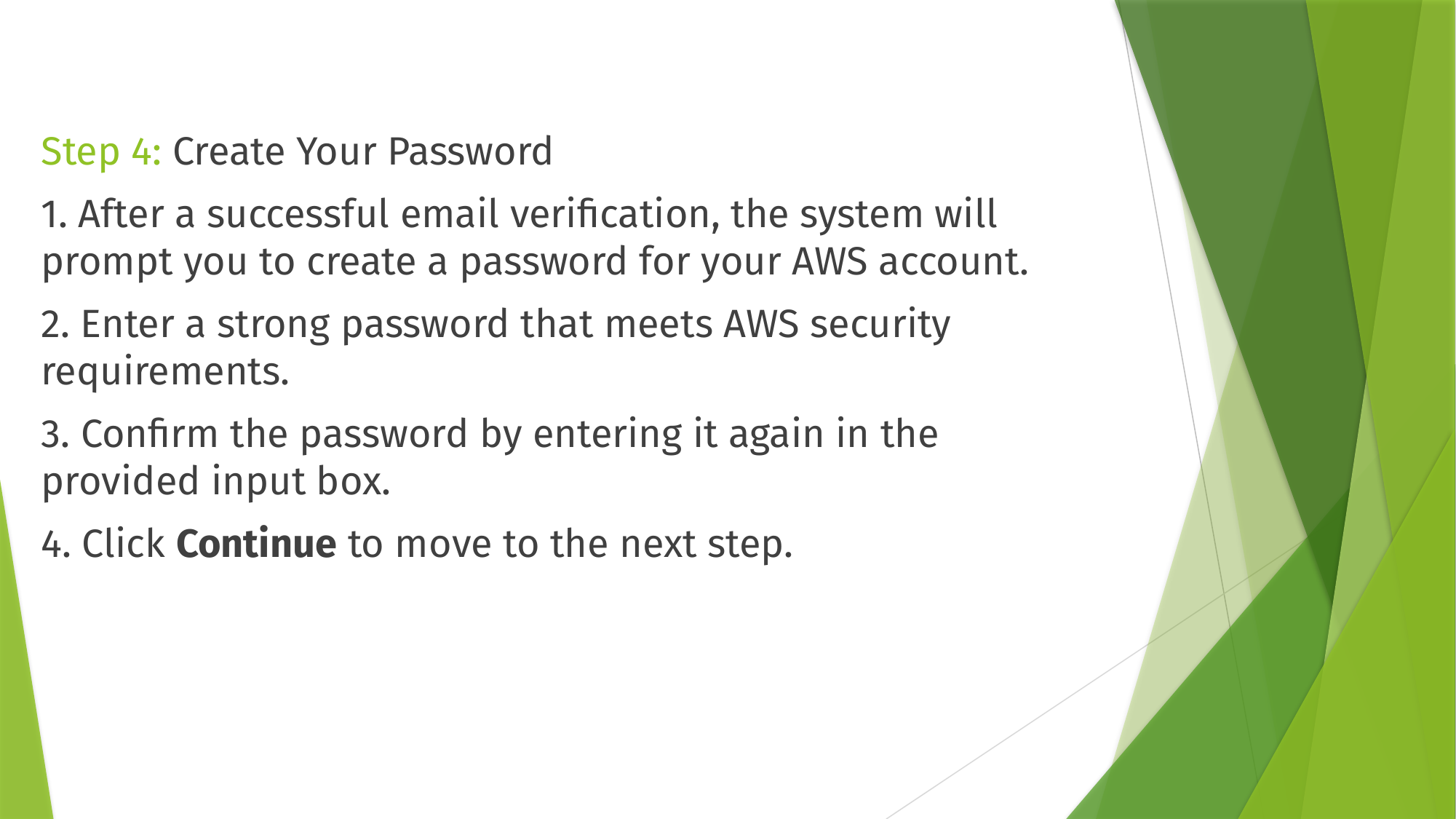

Step 4: Create Your Password
1. After a successful email verification, the system will prompt you to create a password for your AWS account.
2. Enter a strong password that meets AWS security requirements.
3. Confirm the password by entering it again in the provided input box.
4. Click Continue to move to the next step.